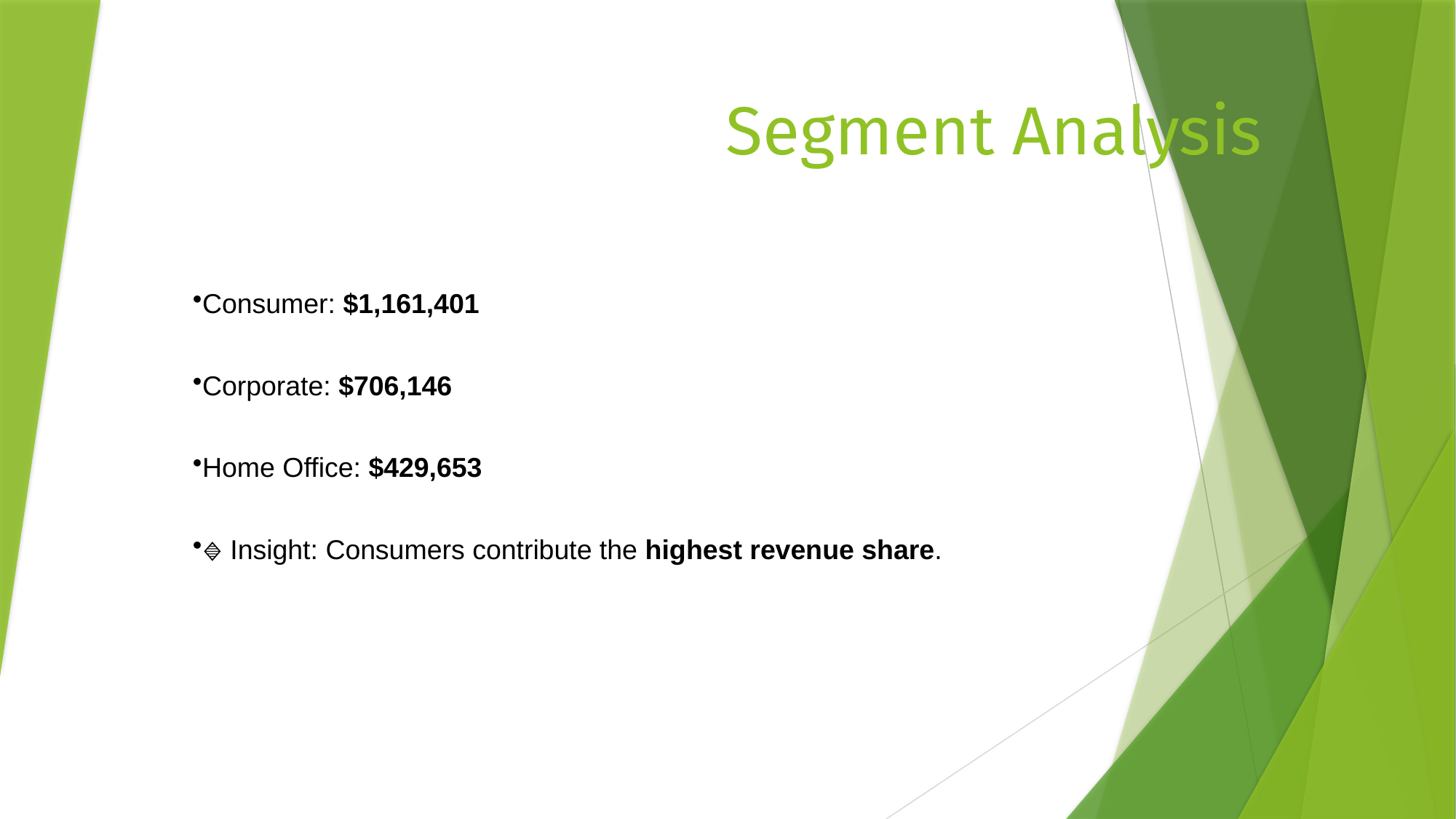

# Segment Analysis
Consumer: $1,161,401
Corporate: $706,146
Home Office: $429,653
🔹 Insight: Consumers contribute the highest revenue share.